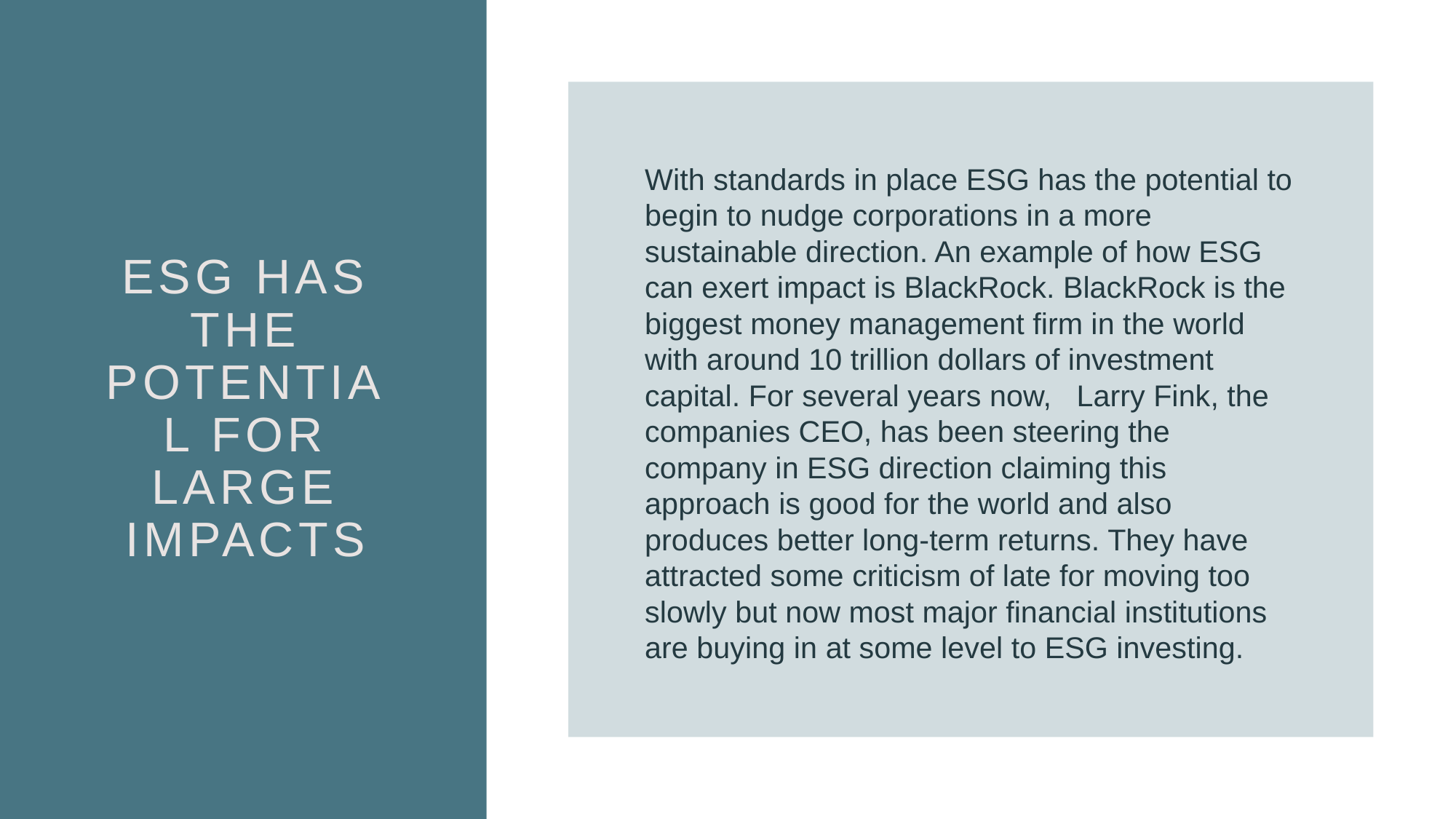

With standards in place ESG has the potential to begin to nudge corporations in a more sustainable direction. An example of how ESG can exert impact is BlackRock. BlackRock is the biggest money management firm in the world with around 10 trillion dollars of investment capital. For several years now,   Larry Fink, the companies CEO, has been steering the company in ESG direction claiming this approach is good for the world and also produces better long-term returns. They have attracted some criticism of late for moving too slowly but now most major financial institutions are buying in at some level to ESG investing.
# ESG has the potential for large Impacts